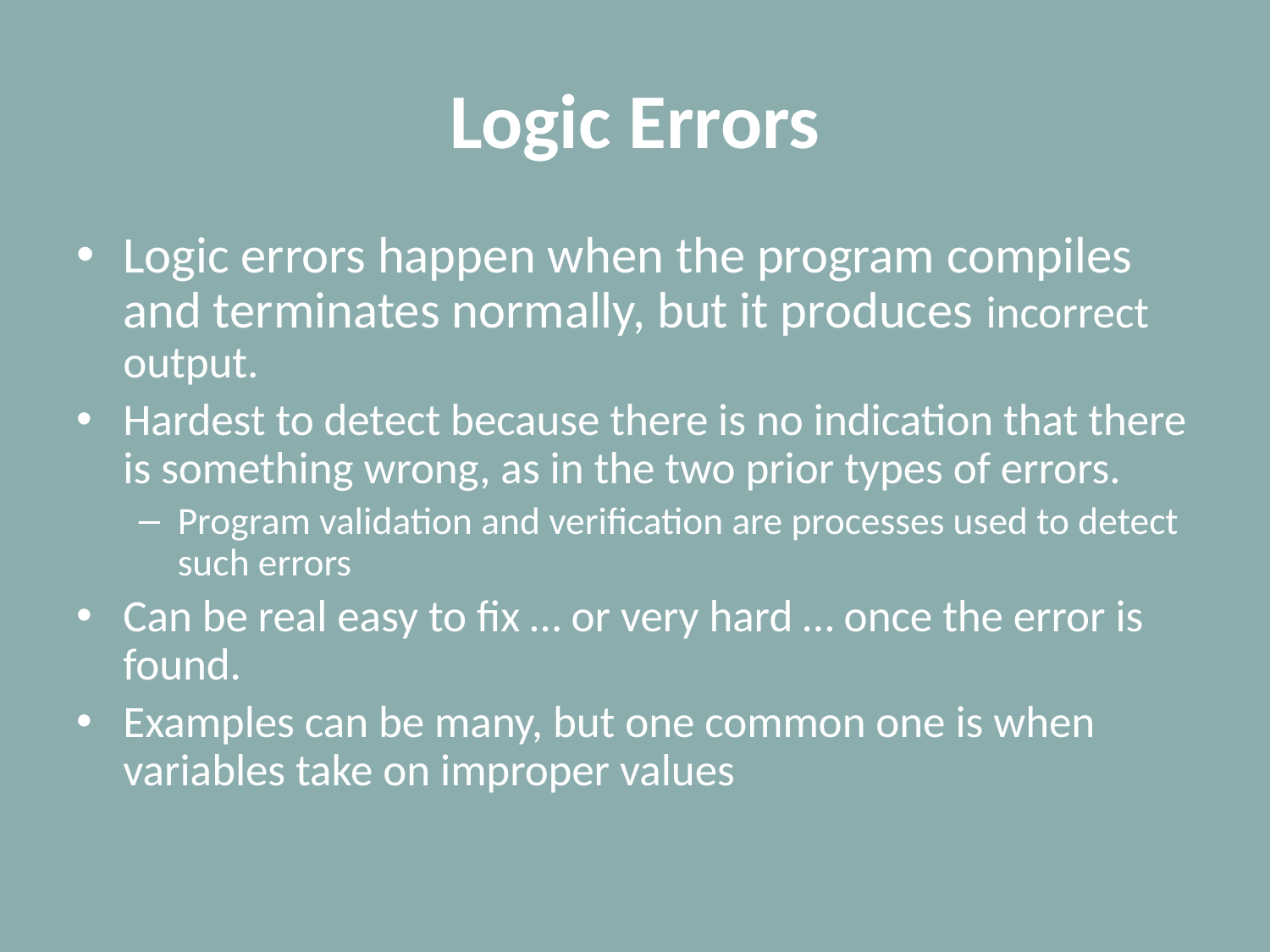

# Logic Errors
Logic errors happen when the program compiles and terminates normally, but it produces incorrect output.
Hardest to detect because there is no indication that there is something wrong, as in the two prior types of errors.
Program validation and verification are processes used to detect such errors
Can be real easy to fix … or very hard … once the error is found.
Examples can be many, but one common one is when variables take on improper values